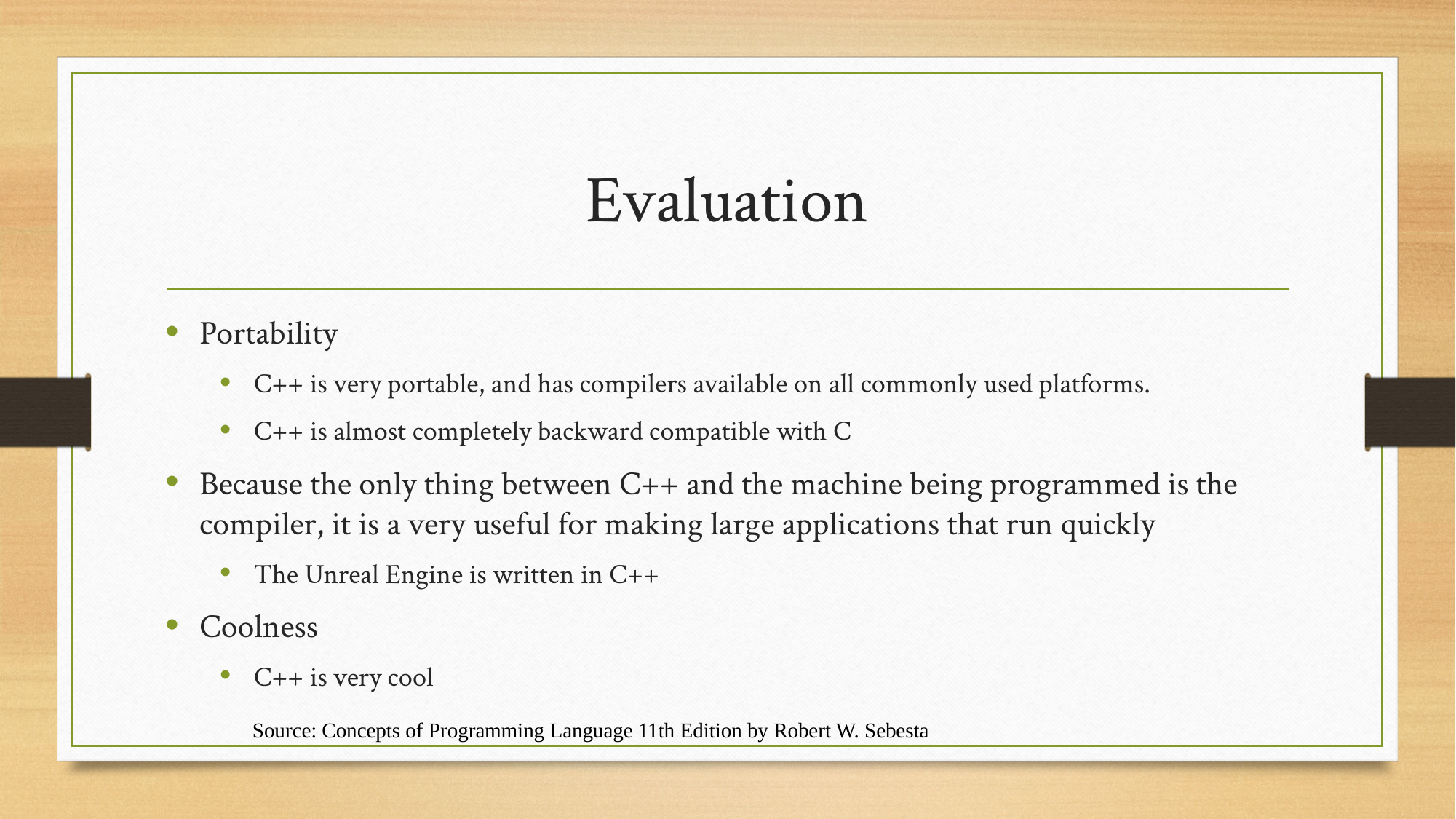

# Evaluation
Portability
C++ is very portable, and has compilers available on all commonly used platforms.
C++ is almost completely backward compatible with C
Because the only thing between C++ and the machine being programmed is the compiler, it is a very useful for making large applications that run quickly
The Unreal Engine is written in C++
Coolness
C++ is very cool
Source: Concepts of Programming Language 11th Edition by Robert W. Sebesta